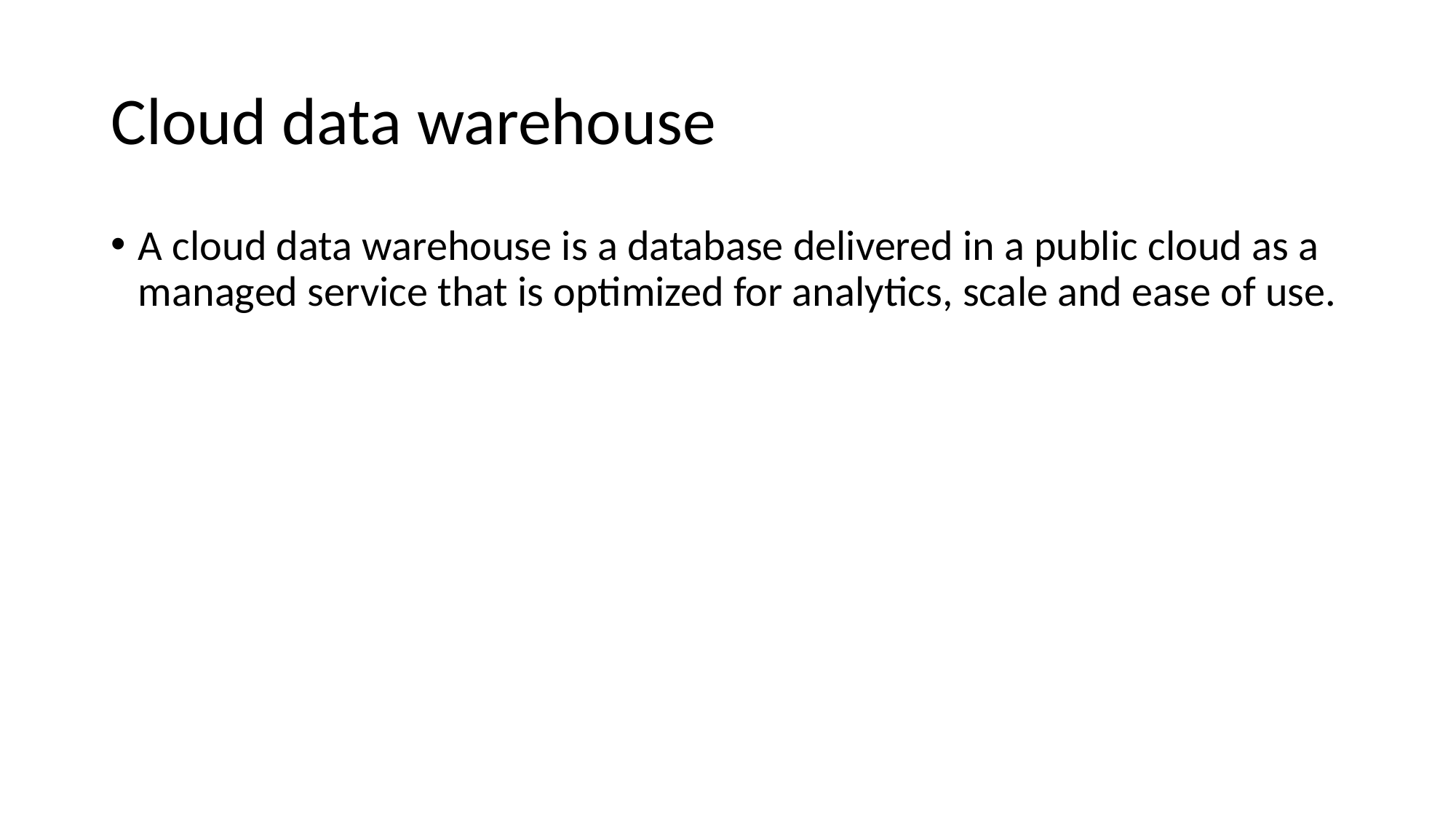

# Cloud data warehouse
A cloud data warehouse is a database delivered in a public cloud as a managed service that is optimized for analytics, scale and ease of use.